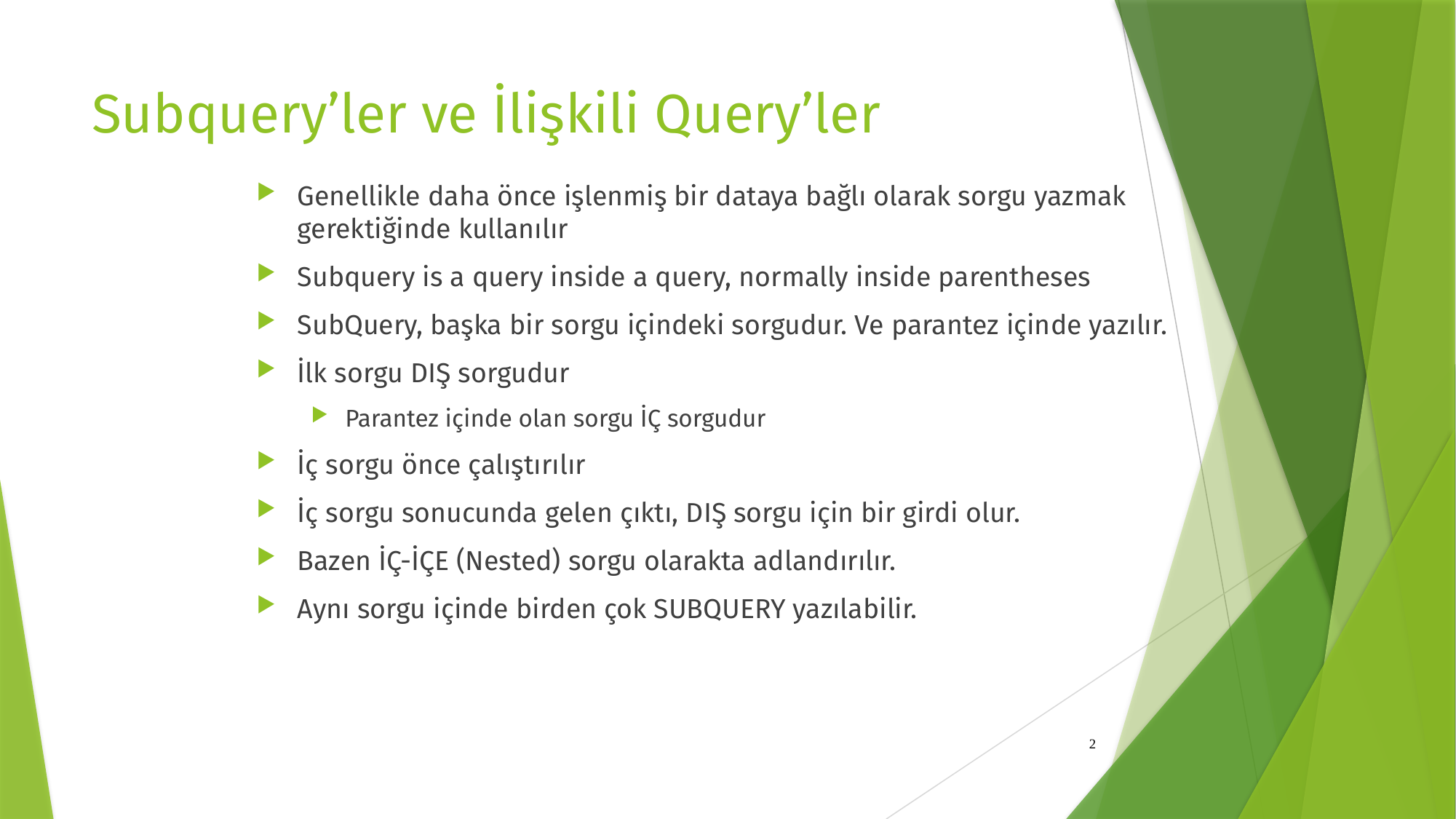

# Subquery’ler ve İlişkili Query’ler
Genellikle daha önce işlenmiş bir dataya bağlı olarak sorgu yazmak gerektiğinde kullanılır
Subquery is a query inside a query, normally inside parentheses
SubQuery, başka bir sorgu içindeki sorgudur. Ve parantez içinde yazılır.
İlk sorgu DIŞ sorgudur
Parantez içinde olan sorgu İÇ sorgudur
İç sorgu önce çalıştırılır
İç sorgu sonucunda gelen çıktı, DIŞ sorgu için bir girdi olur.
Bazen İÇ-İÇE (Nested) sorgu olarakta adlandırılır.
Aynı sorgu içinde birden çok SUBQUERY yazılabilir.
2